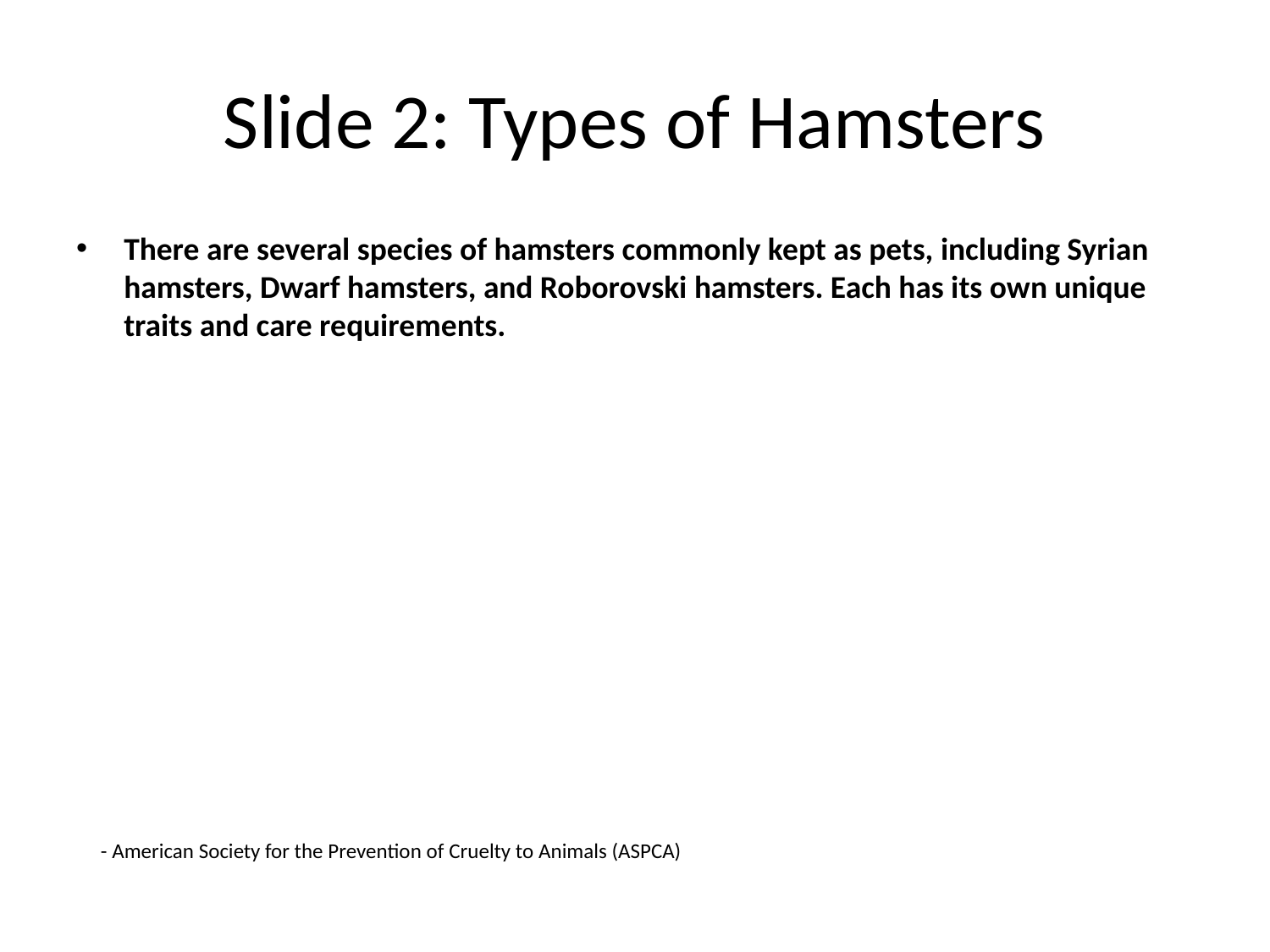

# Slide 2: Types of Hamsters
There are several species of hamsters commonly kept as pets, including Syrian hamsters, Dwarf hamsters, and Roborovski hamsters. Each has its own unique traits and care requirements.

- American Society for the Prevention of Cruelty to Animals (ASPCA)